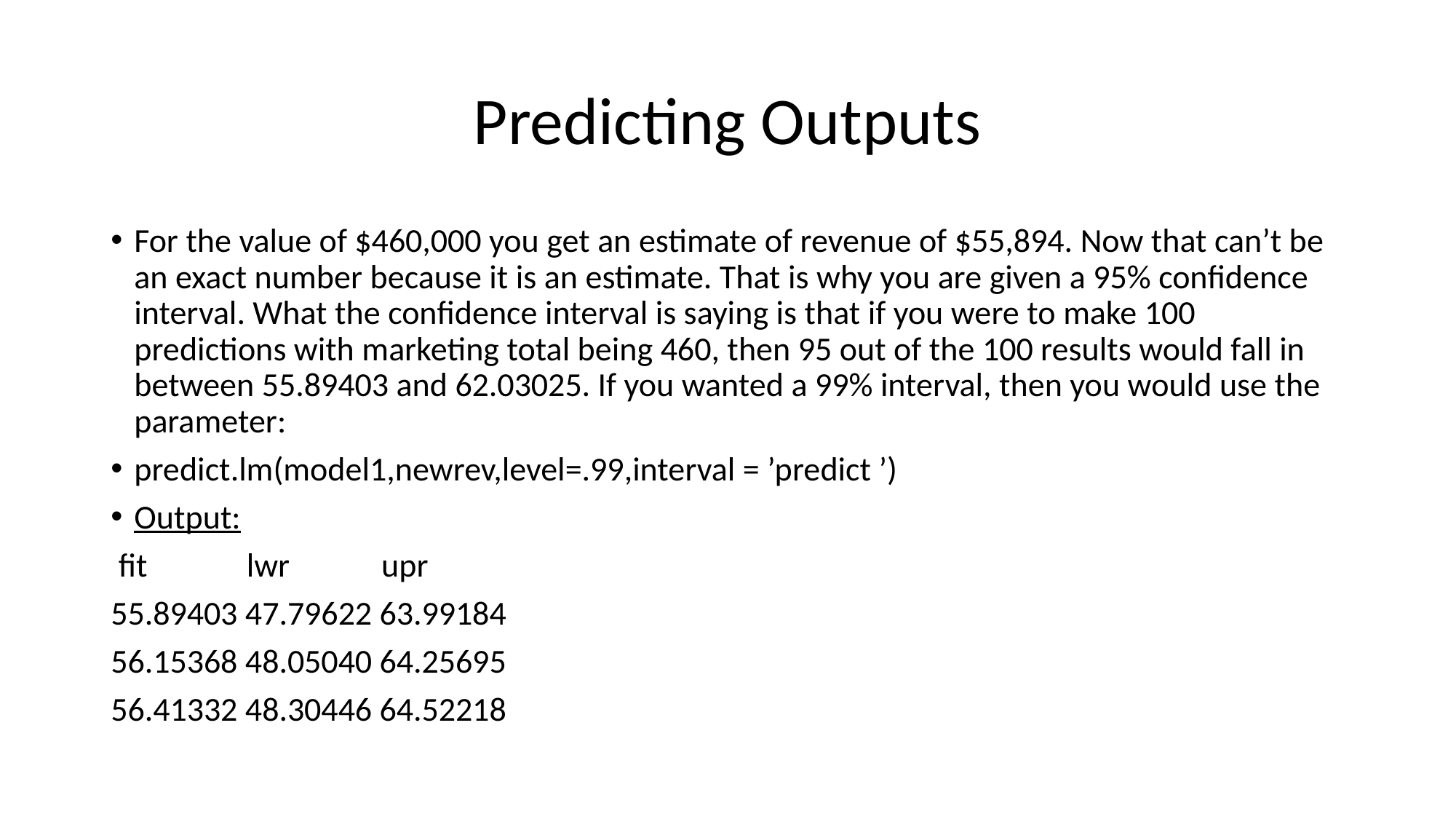

# Predicting Outputs
For the value of $460,000 you get an estimate of revenue of $55,894. Now that can’t be an exact number because it is an estimate. That is why you are given a 95% confidence interval. What the confidence interval is saying is that if you were to make 100 predictions with marketing total being 460, then 95 out of the 100 results would fall in between 55.89403 and 62.03025. If you wanted a 99% interval, then you would use the parameter:
predict.lm(model1,newrev,level=.99,interval = ’predict ’)
Output:
 fit             lwr            upr
55.89403 47.79622 63.99184
56.15368 48.05040 64.25695
56.41332 48.30446 64.52218